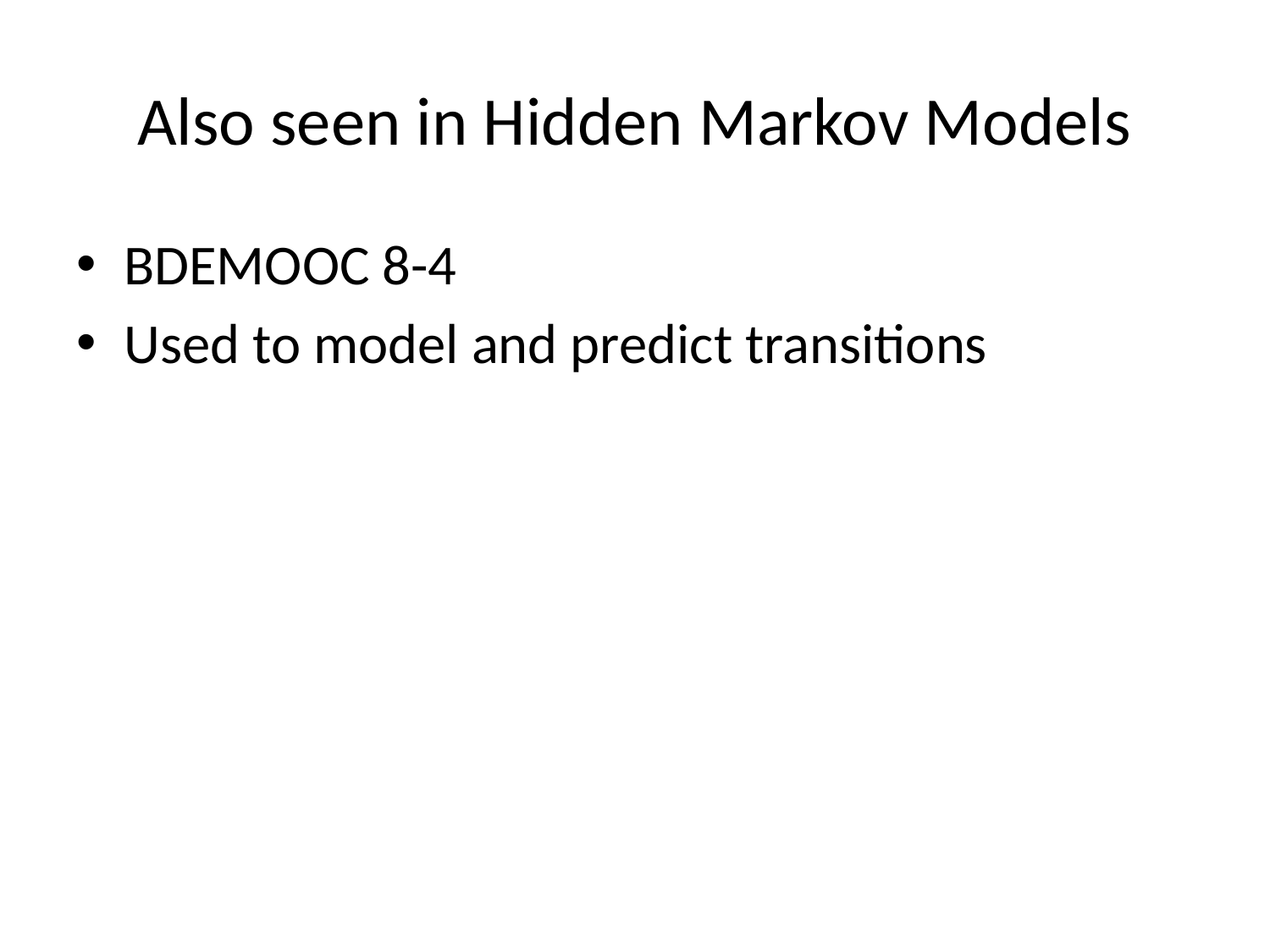

# Also seen in Hidden Markov Models
BDEMOOC 8-4
Used to model and predict transitions